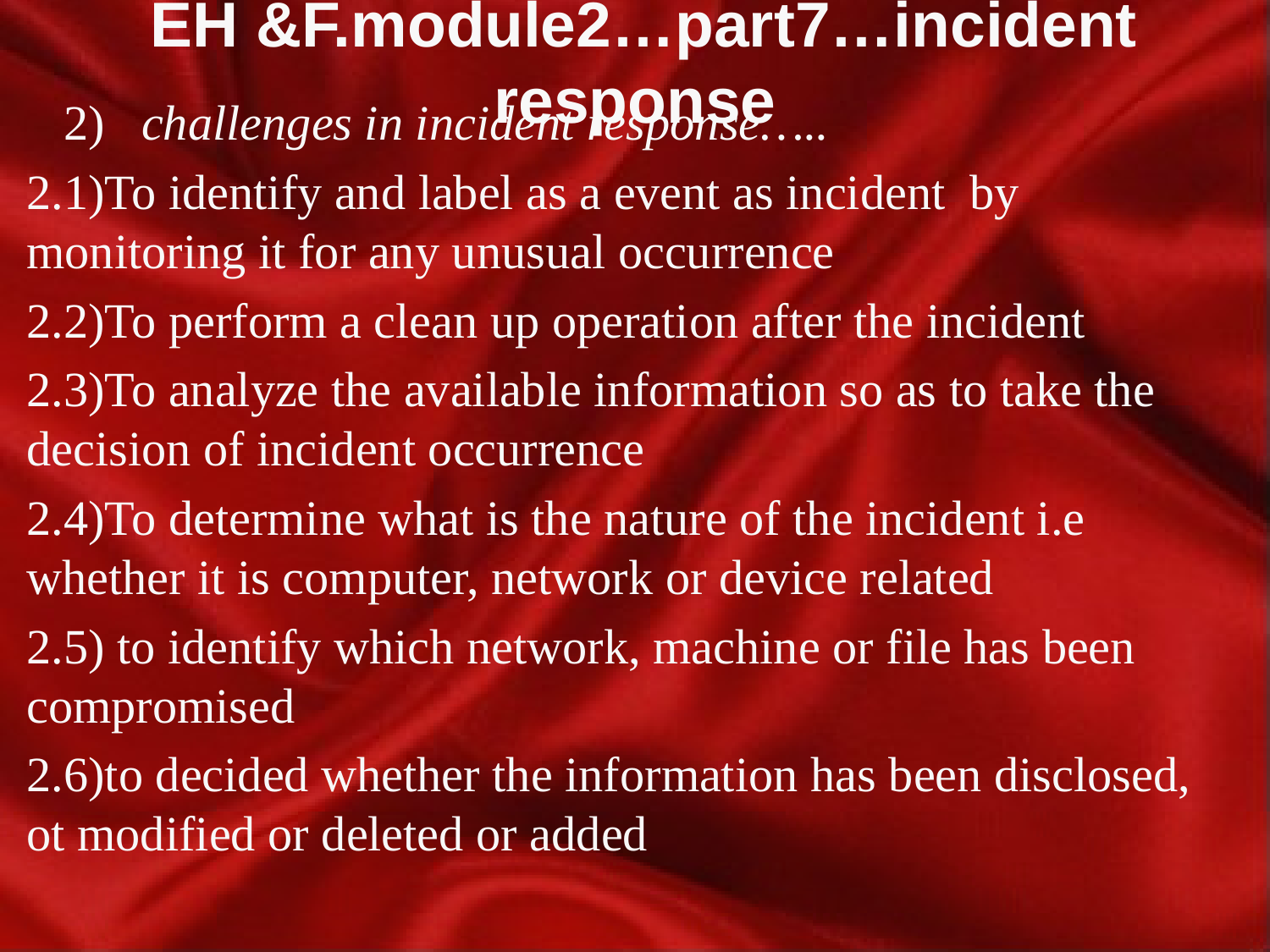

# EH &F.module2…part7…incident response
   2)   challenges in incident response…..
2.1)To identify and label as a event as incident  by monitoring it for any unusual occurrence
2.2)To perform a clean up operation after the incident
2.3)To analyze the available information so as to take the decision of incident occurrence
2.4)To determine what is the nature of the incident i.e whether it is computer, network or device related
2.5) to identify which network, machine or file has been compromised
2.6)to decided whether the information has been disclosed, ot modified or deleted or added